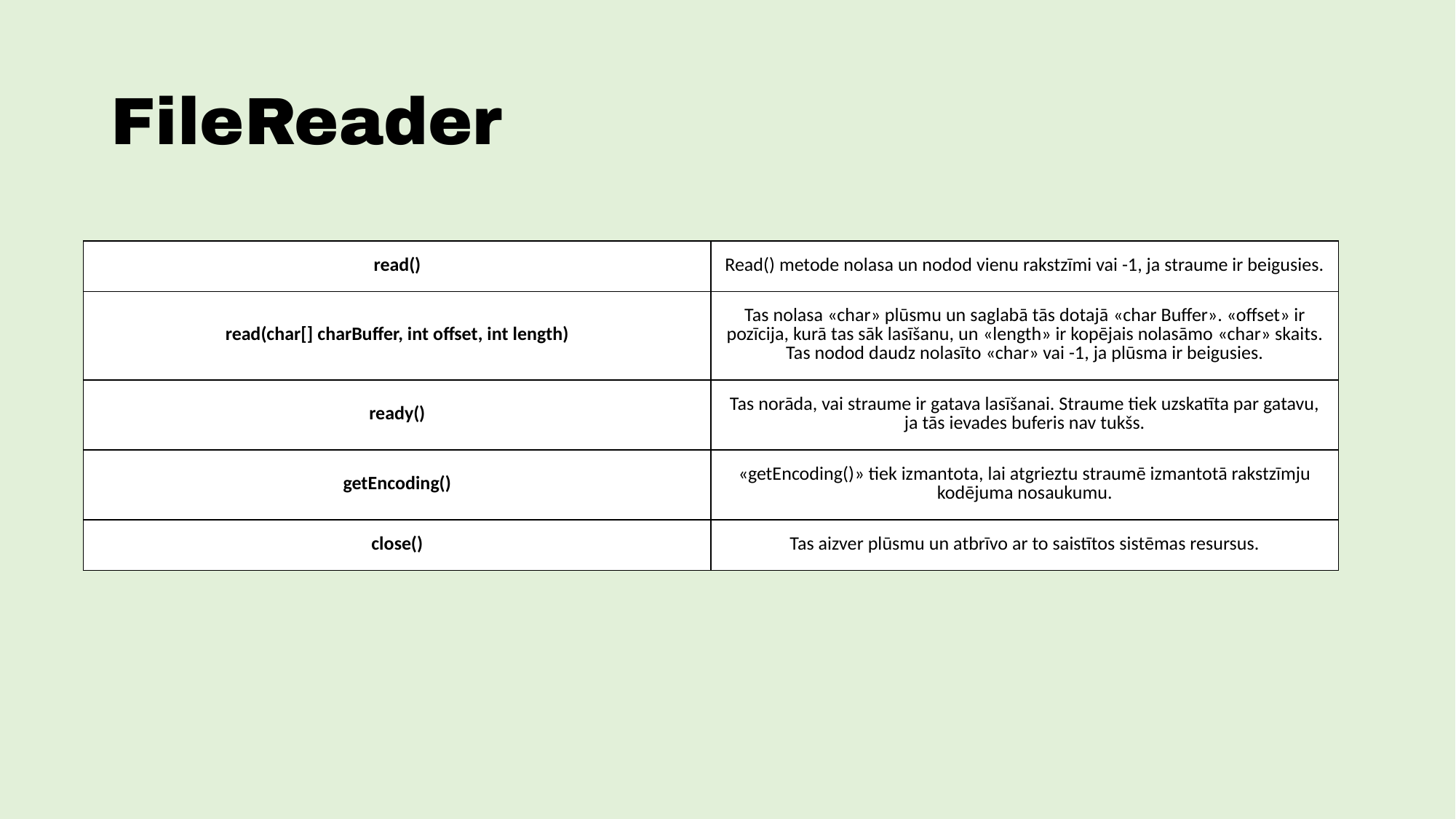

# FileReader
| read() | Read() metode nolasa un nodod vienu rakstzīmi vai -1, ja straume ir beigusies. |
| --- | --- |
| read(char[] charBuffer, int offset, int length) | Tas nolasa «char» plūsmu un saglabā tās dotajā «char Buffer». «offset» ir pozīcija, kurā tas sāk lasīšanu, un «length» ir kopējais nolasāmo «char» skaits. Tas nodod daudz nolasīto «char» vai -1, ja plūsma ir beigusies. |
| ready() | Tas norāda, vai straume ir gatava lasīšanai. Straume tiek uzskatīta par gatavu, ja tās ievades buferis nav tukšs. |
| getEncoding() | «getEncoding()» tiek izmantota, lai atgrieztu straumē izmantotā rakstzīmju kodējuma nosaukumu. |
| close() | Tas aizver plūsmu un atbrīvo ar to saistītos sistēmas resursus. |